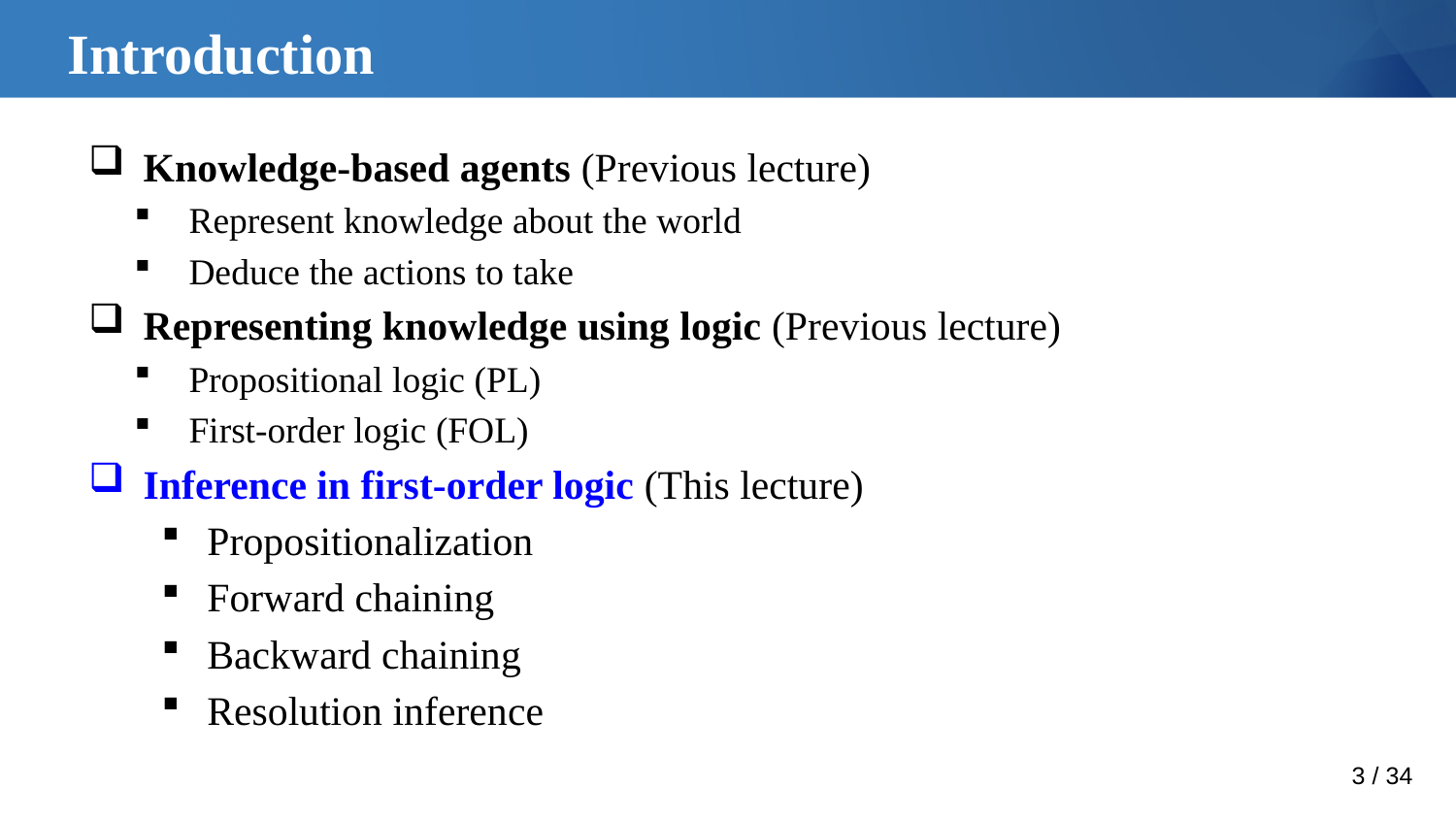

# Introduction
Knowledge-based agents (Previous lecture)
Represent knowledge about the world
Deduce the actions to take
Representing knowledge using logic (Previous lecture)
Propositional logic (PL)
First-order logic (FOL)
Inference in first-order logic (This lecture)
Propositionalization
Forward chaining
Backward chaining
Resolution inference